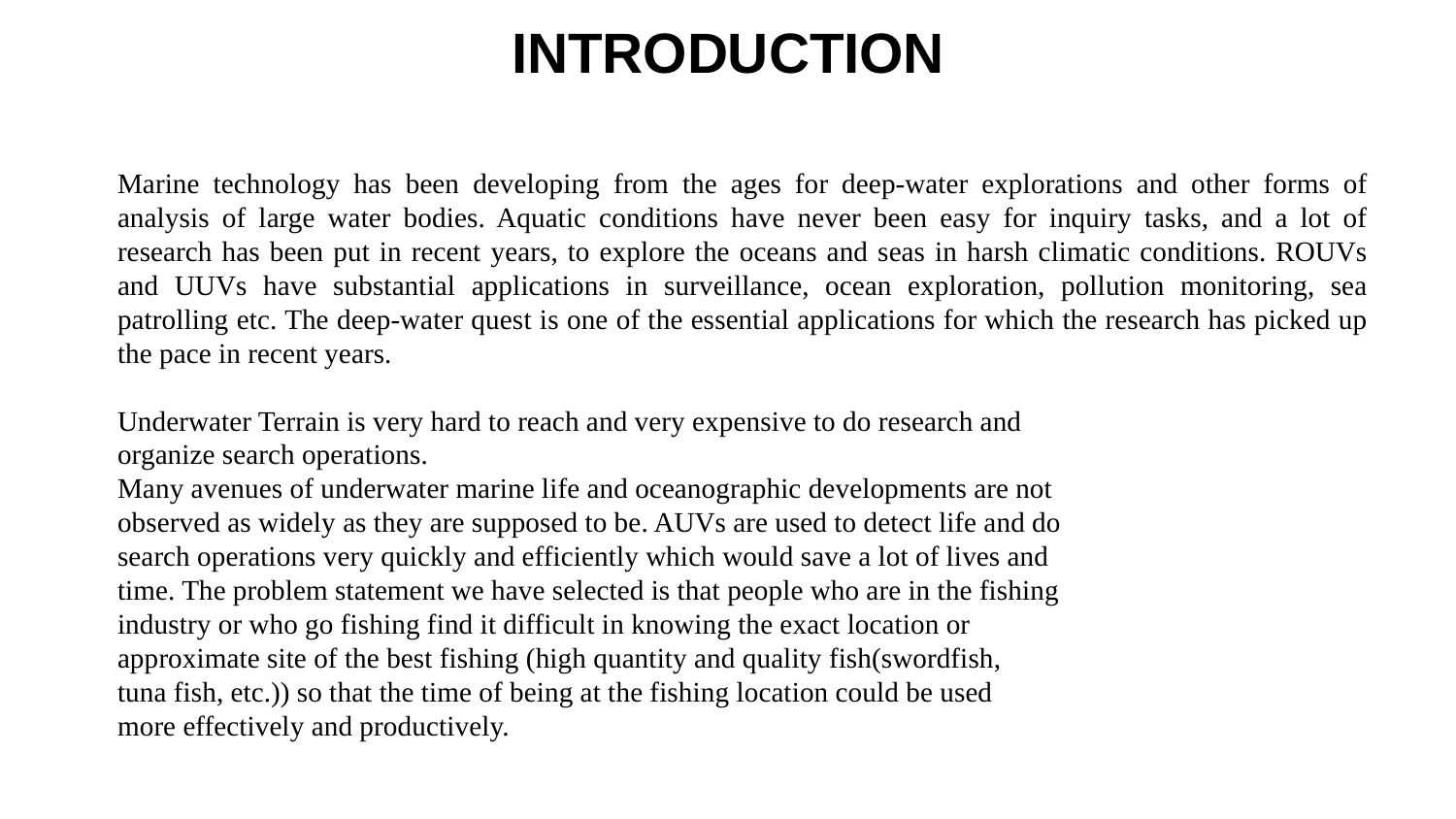

# INTRODUCTION

Marine technology has been developing from the ages for deep-water explorations and other forms of analysis of large water bodies. Aquatic conditions have never been easy for inquiry tasks, and a lot of research has been put in recent years, to explore the oceans and seas in harsh climatic conditions. ROUVs and UUVs have substantial applications in surveillance, ocean exploration, pollution monitoring, sea patrolling etc. The deep-water quest is one of the essential applications for which the research has picked up the pace in recent years.

Underwater Terrain is very hard to reach and very expensive to do research and
organize search operations.
Many avenues of underwater marine life and oceanographic developments are not
observed as widely as they are supposed to be. AUVs are used to detect life and do
search operations very quickly and efficiently which would save a lot of lives and
time. The problem statement we have selected is that people who are in the fishing
industry or who go fishing find it difficult in knowing the exact location or
approximate site of the best fishing (high quantity and quality fish(swordfish,
tuna fish, etc.)) so that the time of being at the fishing location could be used
more effectively and productively.